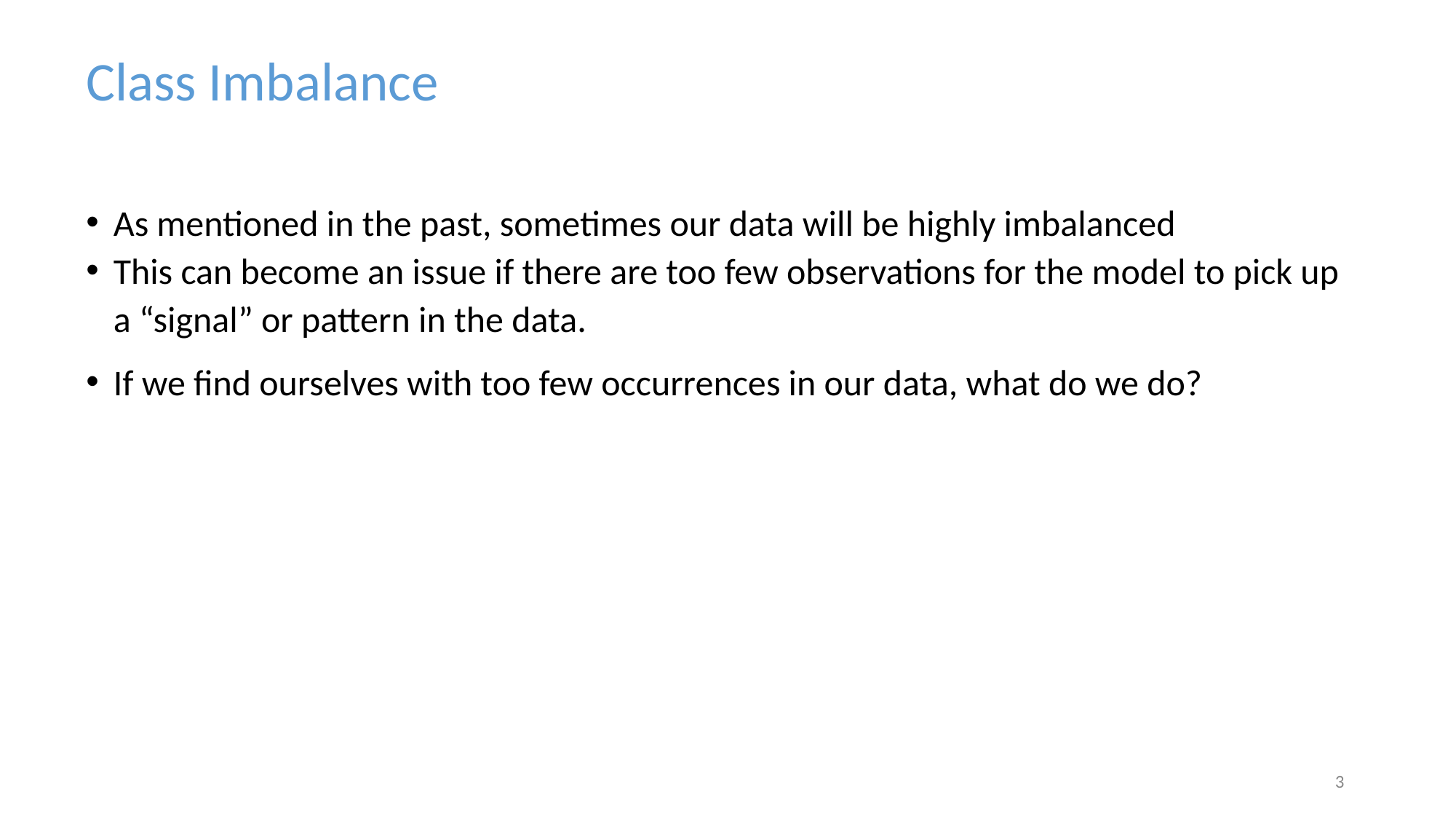

Class Imbalance
As mentioned in the past, sometimes our data will be highly imbalanced
This can become an issue if there are too few observations for the model to pick up a “signal” or pattern in the data.
If we find ourselves with too few occurrences in our data, what do we do?
3